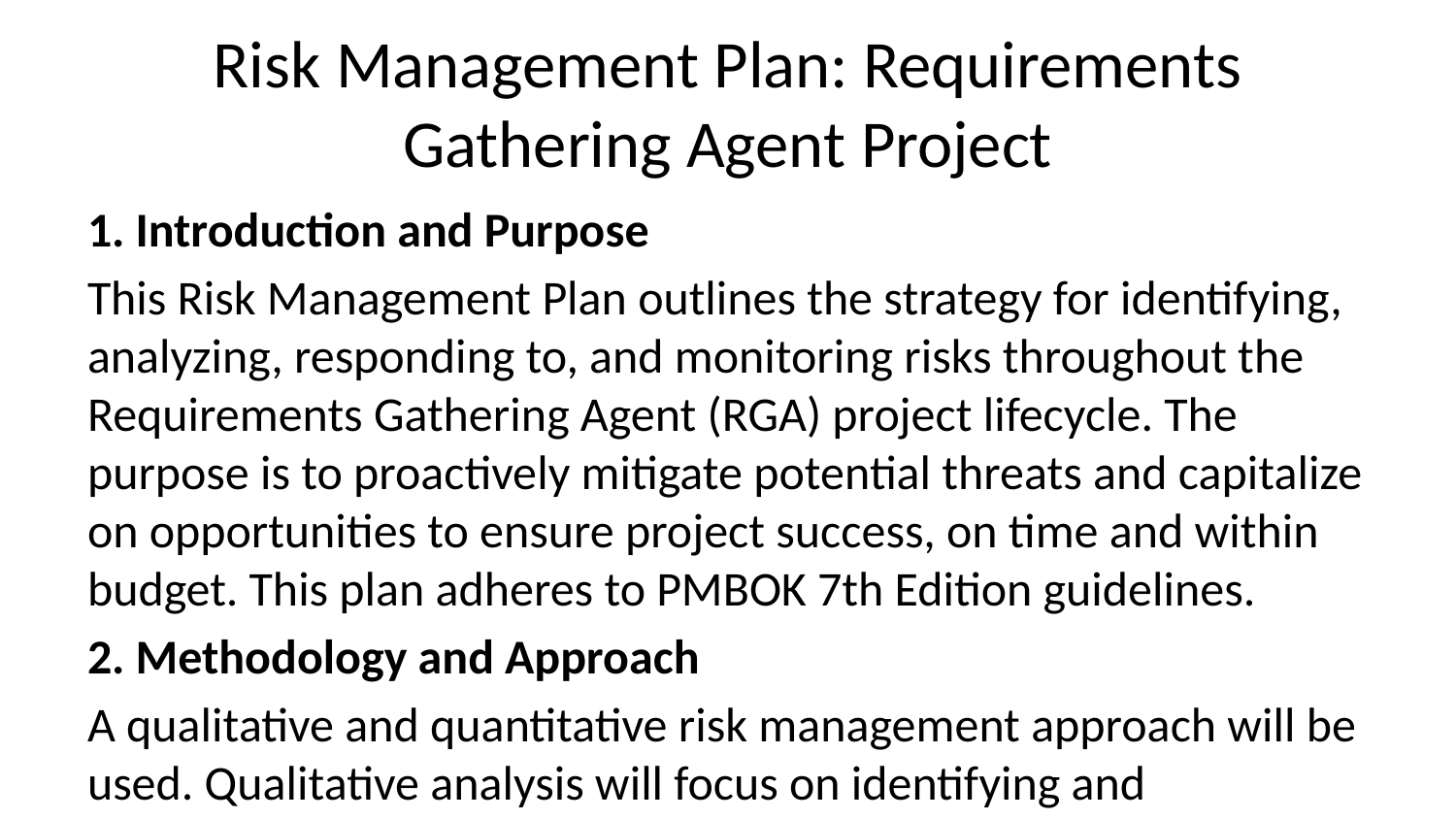

# Risk Management Plan: Requirements Gathering Agent Project
1. Introduction and Purpose
This Risk Management Plan outlines the strategy for identifying, analyzing, responding to, and monitoring risks throughout the Requirements Gathering Agent (RGA) project lifecycle. The purpose is to proactively mitigate potential threats and capitalize on opportunities to ensure project success, on time and within budget. This plan adheres to PMBOK 7th Edition guidelines.
2. Methodology and Approach
A qualitative and quantitative risk management approach will be used. Qualitative analysis will focus on identifying and prioritizing risks based on probability and impact. Quantitative analysis will be employed where appropriate, particularly for high-priority risks, to estimate potential financial impacts. A risk register will be maintained throughout the project to track identified risks, planned responses, and monitoring results. The plan will be iterative, reviewed and updated at each project phase.
3. Roles and Responsibilities
Project Manager: Overall responsibility for risk management, including plan development, implementation, and monitoring.
Development Team Lead: Responsible for identifying technical risks and contributing to risk response planning.
AI Specialist: Responsible for assessing risks related to AI model performance and integration.
Stakeholder Representatives: Responsible for identifying and assessing risks related to stakeholder expectations and requirements.
QA/Testing Team: Responsible for identifying and assessing risks related to software quality and testing.
4. Risk Categories and Breakdown Structure
Risks are categorized as follows:
Technical Risks: Related to software development, AI model integration, system performance, and infrastructure. Examples include:
API Integration Failures (Azure OpenAI, Google AI, etc.)
Unexpected Model Behavior/Limitations
Insufficient System Performance (Scalability issues)
Data Security Vulnerabilities
Third-party Library Issues
Unexpected Downtime of AI providers
Schedule Risks: Related to project timelines and deliverables. Examples include:
Delays in AI model training or integration
Unexpected bugs requiring extensive debugging
Resource unavailability
Scope creep
Cost Risks: Related to project budget and resource allocation. Examples include:
Increased AI API costs
Unexpected resource requirements
Cost overruns due to delays
Stakeholder Risks: Related to communication, expectations, and stakeholder management. Examples include:
Lack of stakeholder engagement
Misunderstanding of requirements
Changes in stakeholder priorities
Quality Risks: Related to software quality, accuracy, and reliability. Examples include:
Inaccurate document generation
Insufficient testing
Lack of PMBOK compliance
Market Risks: Related to market demand, competition, and adoption. Examples include:
Low market demand for the product
Emergence of competing products
Slow user adoption
5. Risk Probability and Impact Definitions
Probability and impact will be assessed on a scale of 1 to 5 (1 being low, 5 being high).
6. Risk Tolerance Thresholds
High: Risks with a probability of 4 or 5 and an impact of 4 or 5 will require immediate attention and proactive mitigation.
Medium: Risks with a probability of 3 or 4 and an impact of 3 or 4 will require monitoring and contingency planning.
Low: Risks with a probability of 1 or 2 and an impact of 1 or 2 will be monitored but may not require specific action.
7. Risk Documentation Approach
All identified risks will be documented in a risk register, including:
Risk ID
Risk Description
Risk Category
Risk Owner
Probability
Impact
Trigger
Response Strategy
Contingency Plan
Status
Assigned Resources
Date Identified
Date Updated
8. Risk Identification Techniques
Brainstorming sessions with the project team and stakeholders
SWOT analysis
Checklists based on past project experience
Delphi technique (for expert opinions)
Root cause analysis of issues
9. Risk Analysis Approach (Qualitative and Quantitative)
Qualitative: Probability and impact matrix will be used to prioritize risks.
Quantitative: Monte Carlo simulation may be used for high-priority risks to estimate the potential financial impact of delays or cost overruns.
10. Risk Response Strategies
The following strategies will be considered:
Avoidance: Eliminating the risk altogether.
Mitigation: Reducing the probability or impact of the risk.
Transfer: Shifting the risk to a third party (e.g., insurance).
Acceptance: Accepting the risk and its potential consequences.
Enhancement: Capitalizing on opportunities.
11. Risk Monitoring Approach
Risks will be monitored regularly (weekly) through:
Risk register updates
Progress meetings
Issue tracking system
Performance reporting
12. Risk Communication Plan
Regular risk communication will occur through:
Weekly project status reports
Risk review meetings
Direct communication with stakeholders
13. Risk Timing
Risk assessment and response planning will occur at the beginning of each project phase. Monitoring and updates will be continuous.
14. Risk Tracking and Auditing
The risk register will be the primary tool for risk tracking. Regular audits of the risk management process will be conducted to ensure effectiveness.
This Risk Management Plan will be reviewed and updated as needed throughout the project lifecycle to reflect changes in the project environment and risk profile. The Project Manager is responsible for ensuring that this plan is implemented effectively.